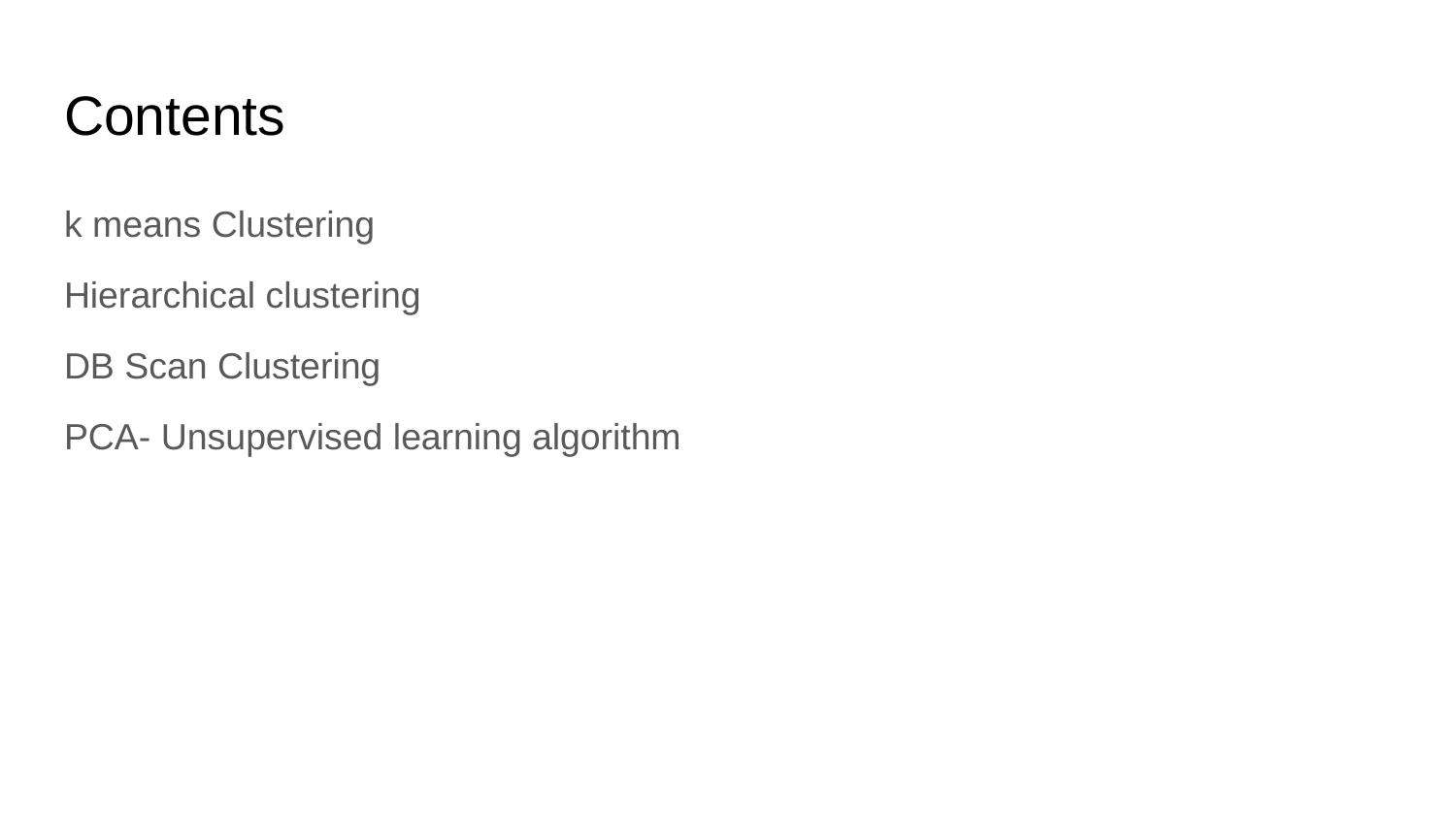

# Contents
k means Clustering
Hierarchical clustering
DB Scan Clustering
PCA- Unsupervised learning algorithm